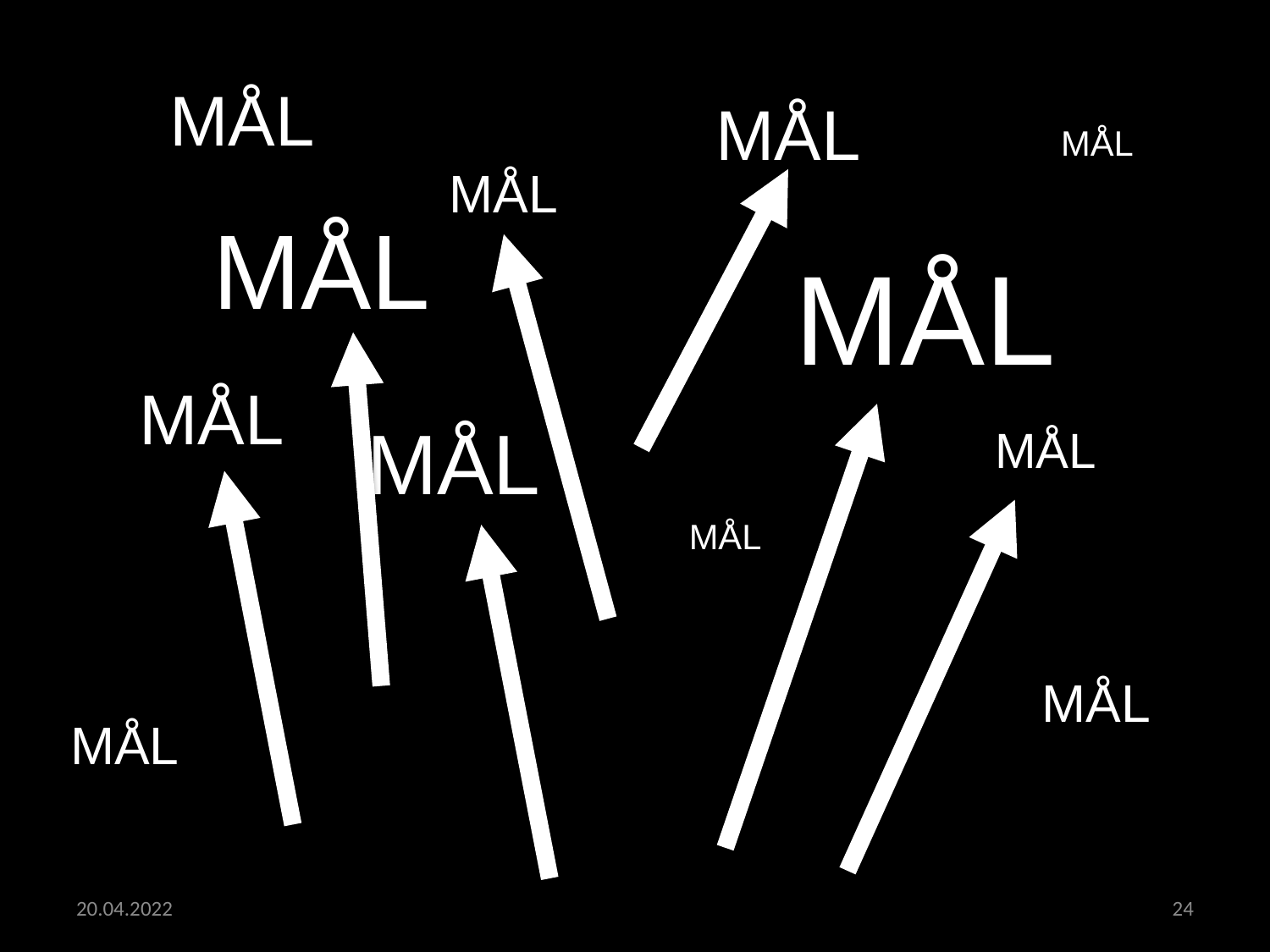

MÅL
MÅL
MÅL
MÅL
MÅL
MÅL
MÅL
MÅL
MÅL
MÅL
MÅL
MÅL
20.04.2022
24